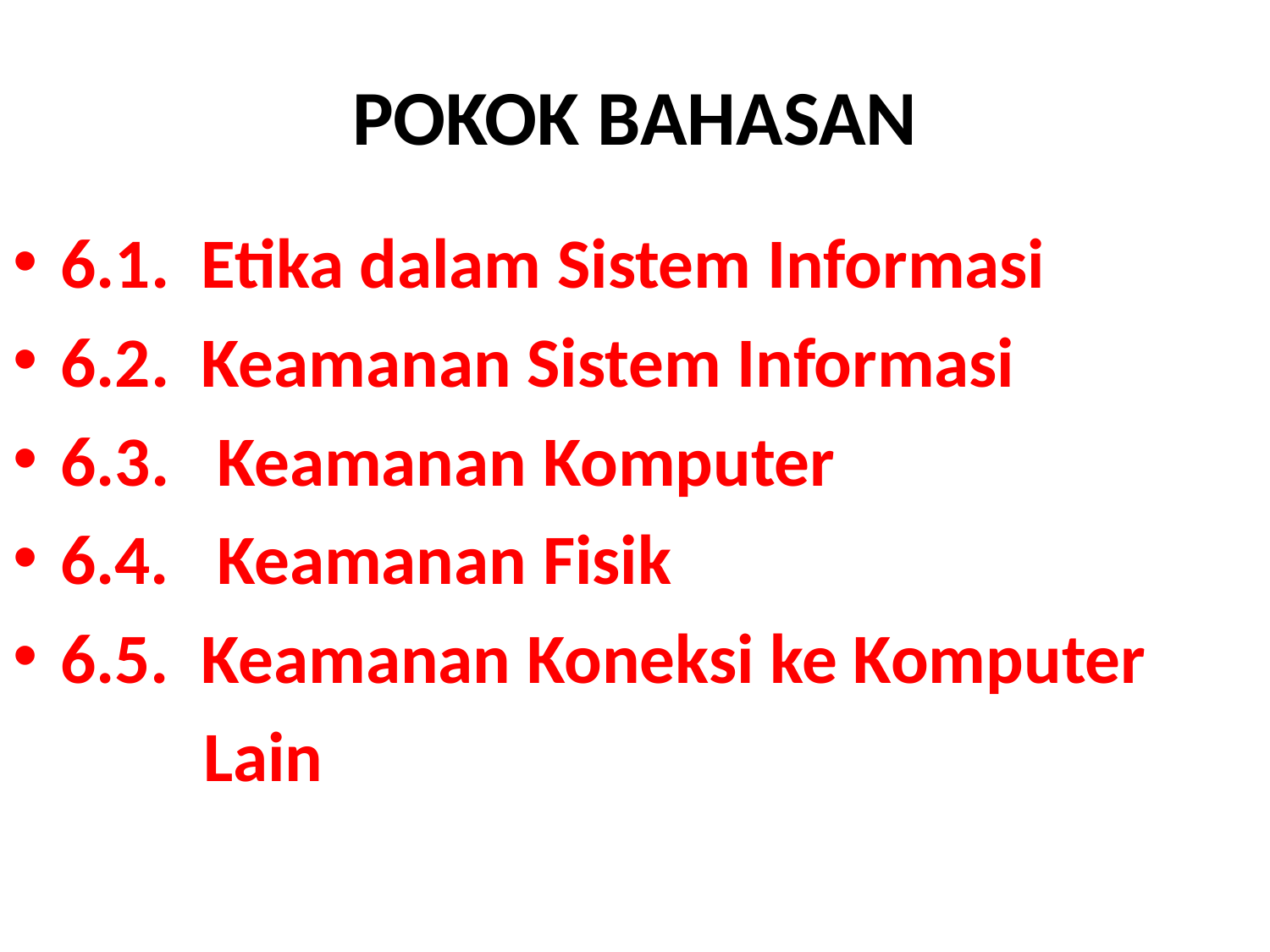

# POKOK BAHASAN
6.1.  Etika dalam Sistem Informasi
6.2.  Keamanan Sistem Informasi
6.3.   Keamanan Komputer
6.4.   Keamanan Fisik
6.5.  Keamanan Koneksi ke Komputer
            Lain